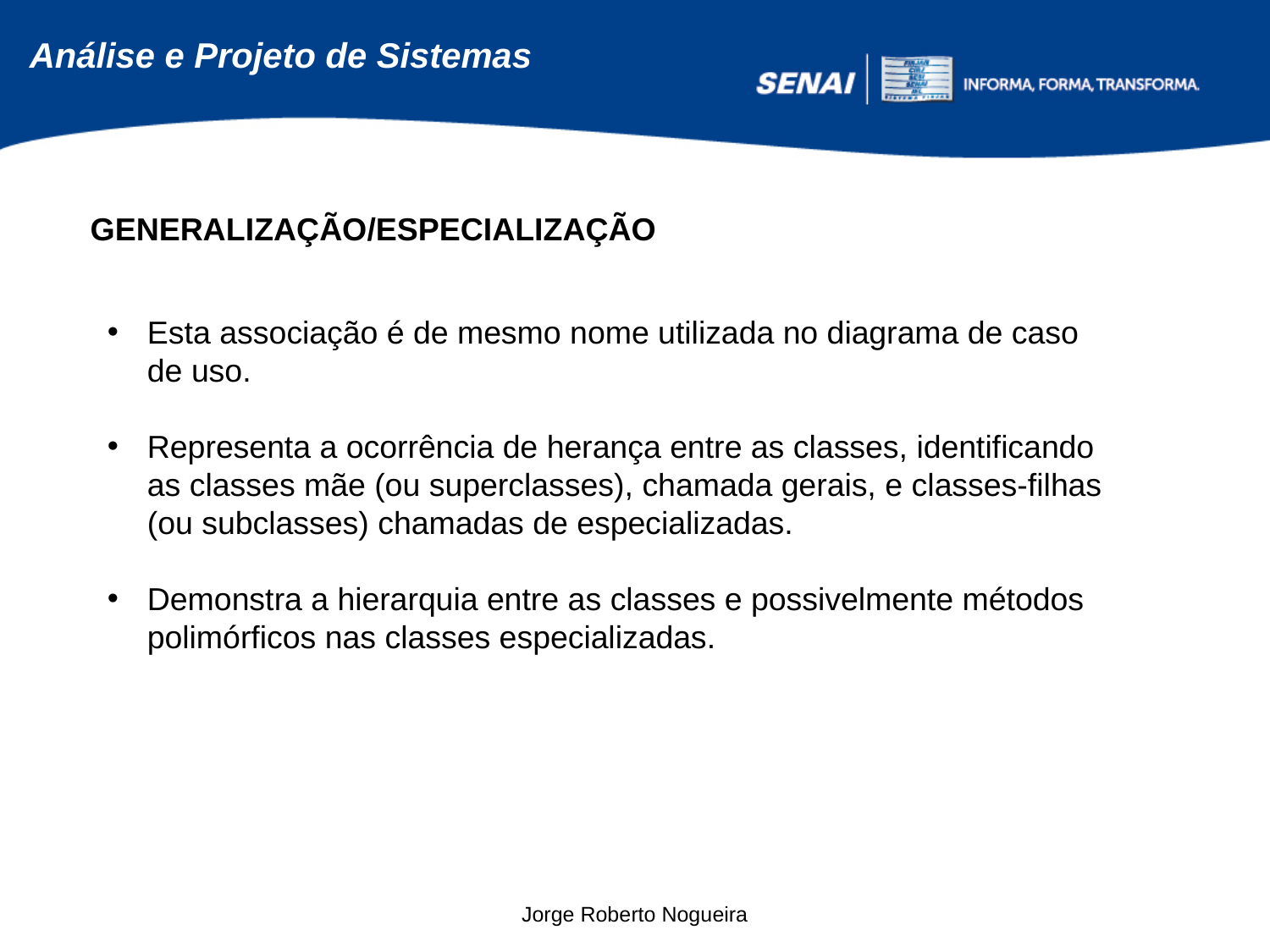

GENERALIZAÇÃO/ESPECIALIZAÇÃO
Esta associação é de mesmo nome utilizada no diagrama de caso de uso.

Representa a ocorrência de herança entre as classes, identificando as classes mãe (ou superclasses), chamada gerais, e classes-filhas (ou subclasses) chamadas de especializadas.

Demonstra a hierarquia entre as classes e possivelmente métodos polimórficos nas classes especializadas.
Jorge Roberto Nogueira